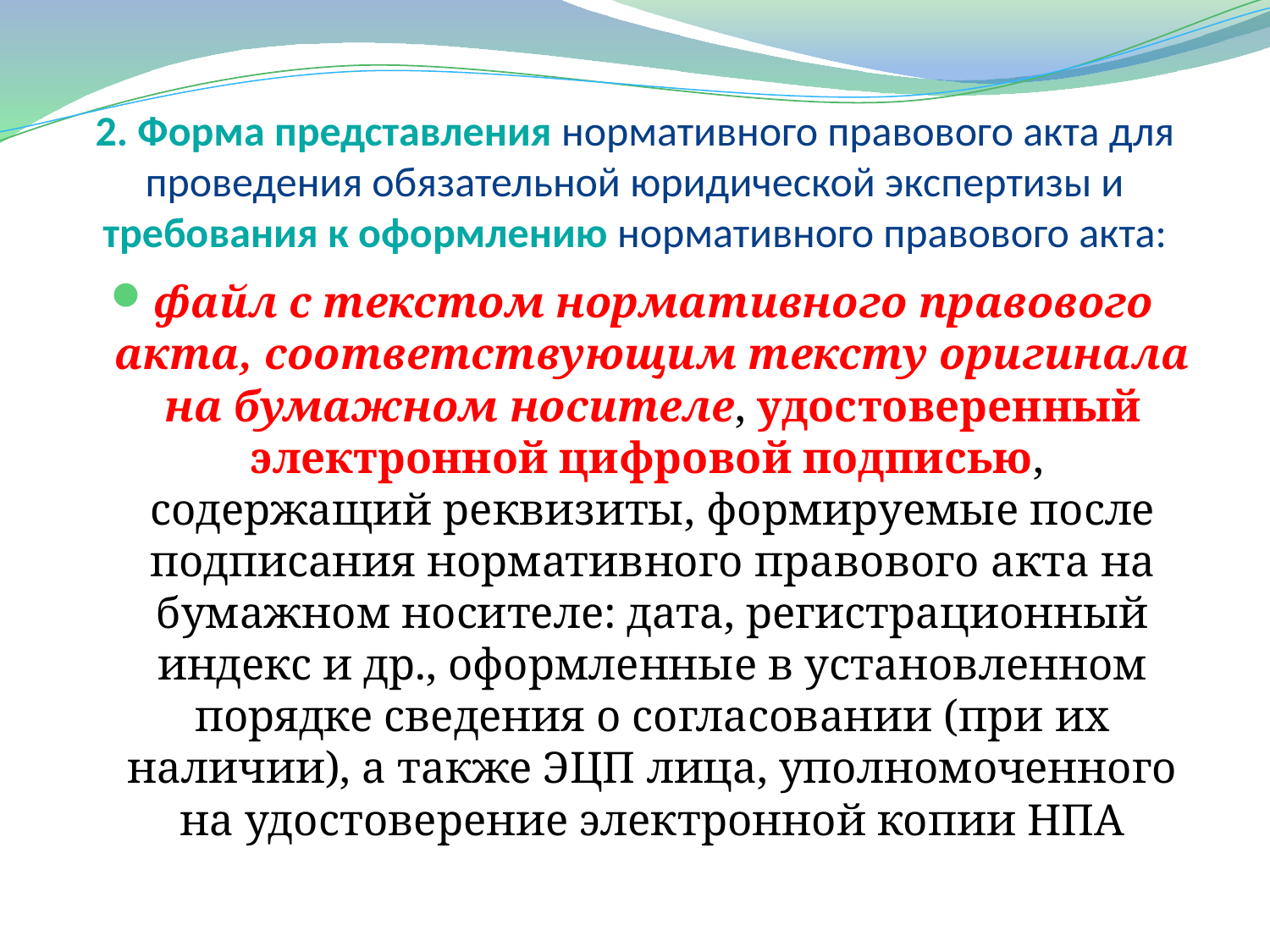

# 2. Форма представления нормативного правового акта для проведения обязательной юридической экспертизы и требования к оформлению нормативного правового акта:
файл с текстом нормативного правового акта, соответствующим тексту оригинала на бумажном носителе, удостоверенный электронной цифровой подписью,
содержащий реквизиты, формируемые после подписания нормативного правового акта на бумажном носителе: дата, регистрационный индекс и др., оформленные в установленном порядке сведения о согласовании (при их наличии), а также ЭЦП лица, уполномоченного на удостоверение электронной копии НПА